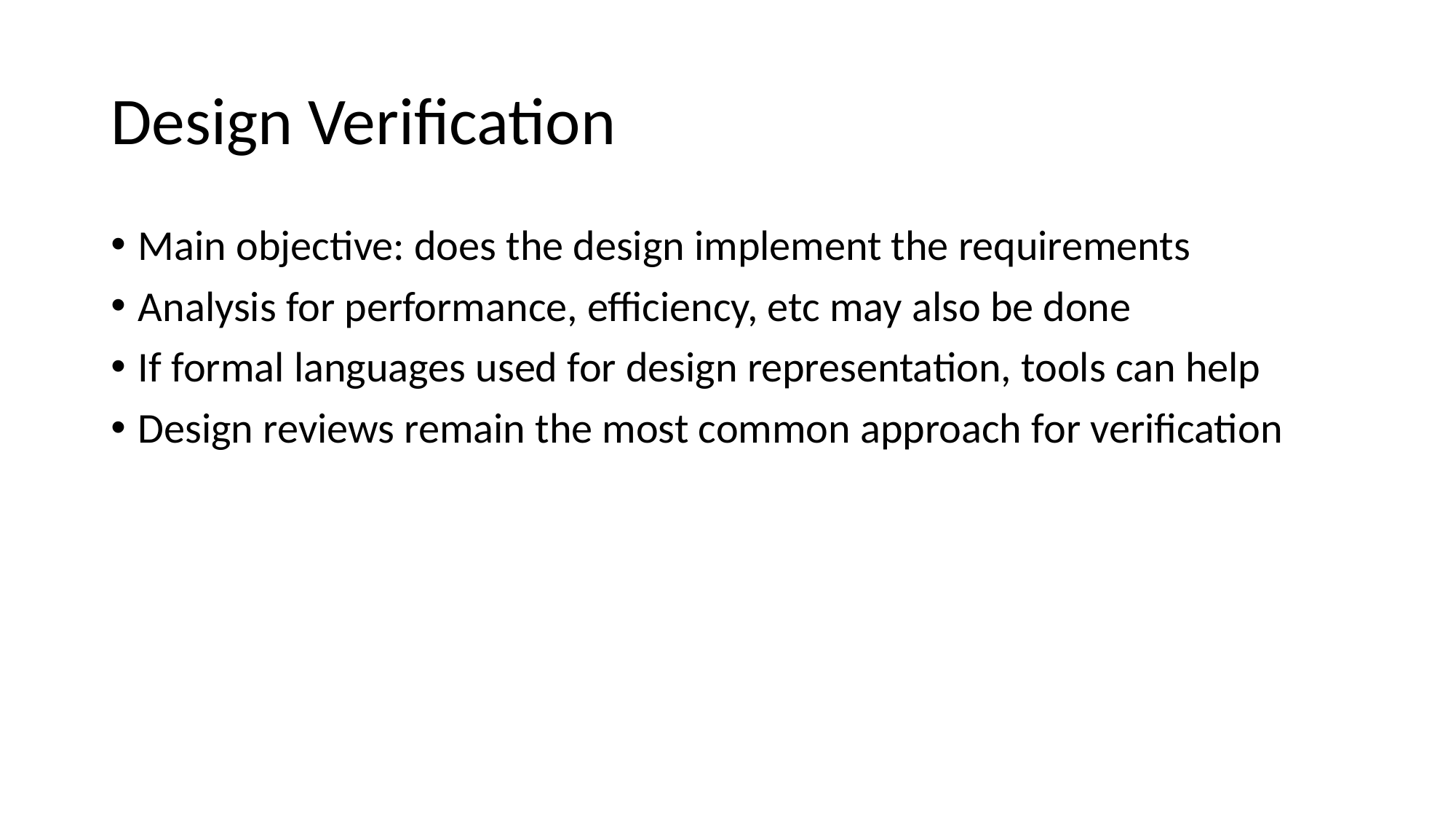

# Design Verification
Main objective: does the design implement the requirements
Analysis for performance, efficiency, etc may also be done
If formal languages used for design representation, tools can help
Design reviews remain the most common approach for verification